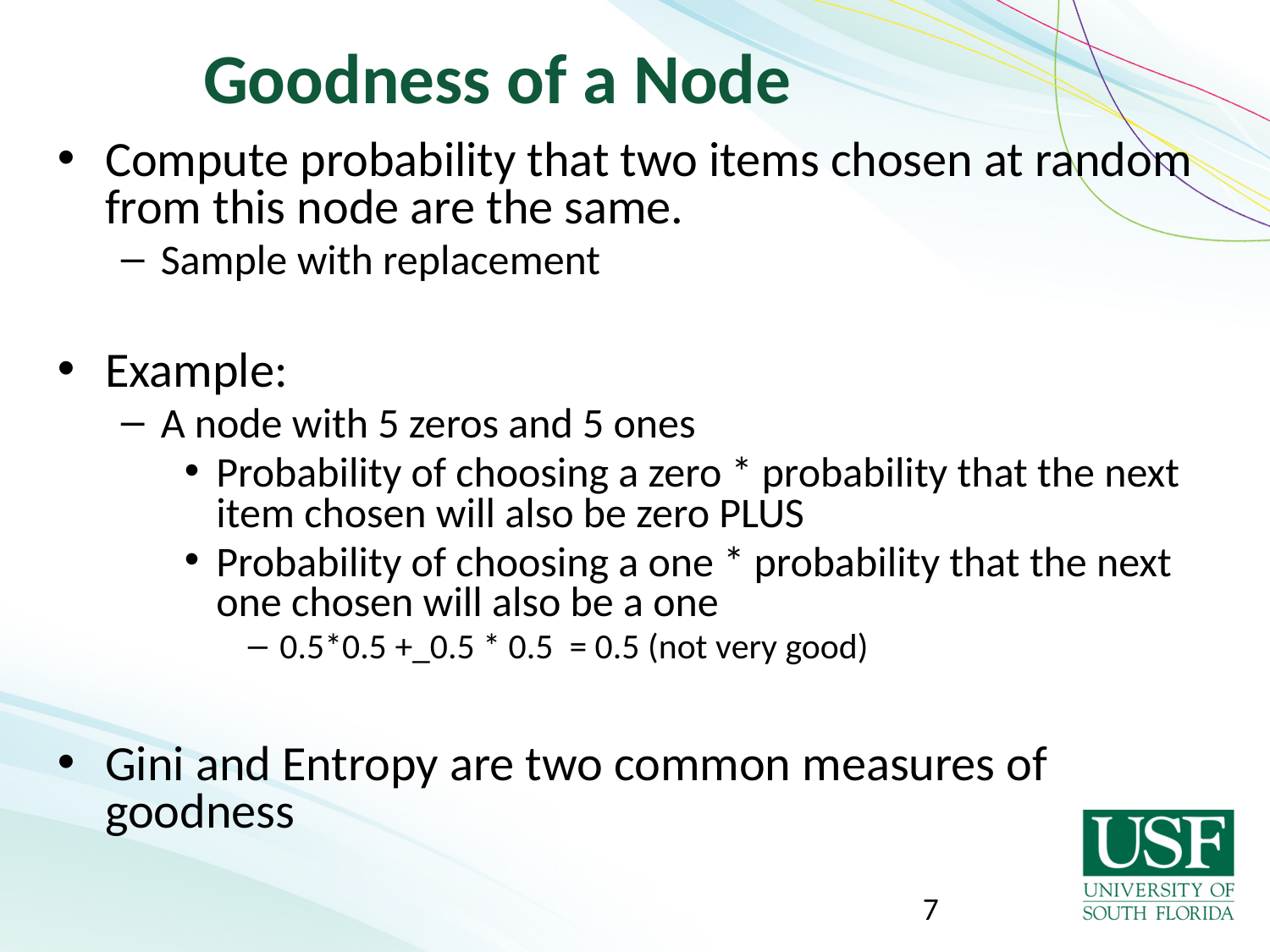

Goodness of a Node
Compute probability that two items chosen at random from this node are the same.
Sample with replacement

Example:
A node with 5 zeros and 5 ones
Probability of choosing a zero * probability that the next item chosen will also be zero PLUS
Probability of choosing a one * probability that the next one chosen will also be a one
0.5*0.5 +_0.5 * 0.5  = 0.5 (not very good)

Gini and Entropy are two common measures of goodness
7